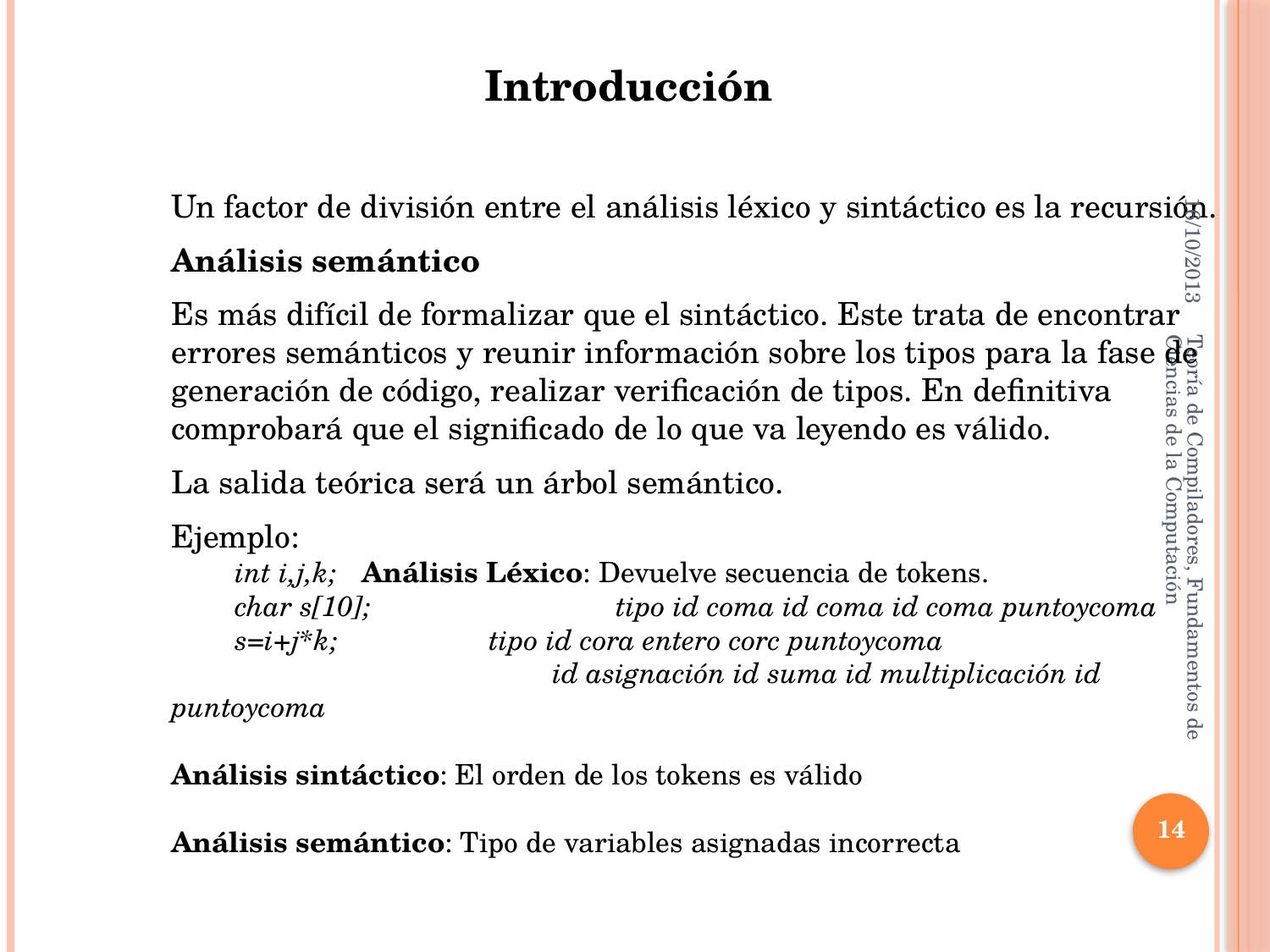

Introducción
16/10/2013
Un factor de división entre el análisis léxico y sintáctico es la recursión.
Análisis semántico
Es más difícil de formalizar que el sintáctico. Este trata de encontrar errores semánticos y reunir información sobre los tipos para la fase de generación de código, realizar verificación de tipos. En definitiva comprobará que el significado de lo que va leyendo es válido.
La salida teórica será un árbol semántico.
Ejemplo:
int i,j,k;	Análisis Léxico: Devuelve secuencia de tokens.
char s[10];		tipo id coma id coma id coma puntoycoma
s=i+j*k;		tipo id cora entero corc puntoycoma
			id asignación id suma id multiplicación id puntoycoma

Análisis sintáctico: El orden de los tokens es válido

Análisis semántico: Tipo de variables asignadas incorrecta
Teoría de Compiladores, Fundamentos de Ciencias de la Computación
14